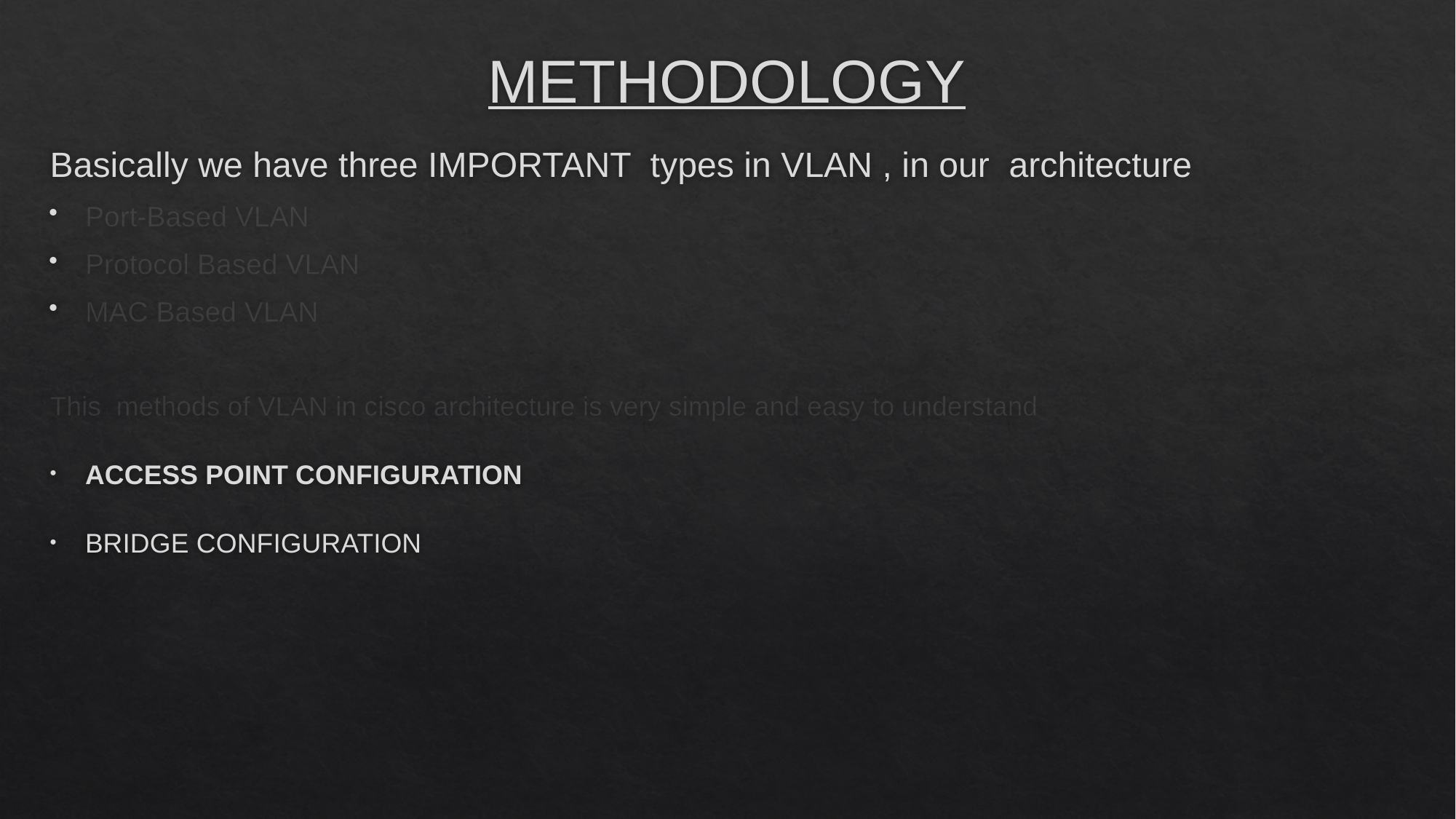

# METHODOLOGY
Basically we have three IMPORTANT  types in VLAN , in our  architecture
Port-Based VLAN
Protocol Based VLAN
MAC Based VLAN

This  methods of VLAN in cisco architecture is very simple and easy to understand.
ACCESS POINT CONFIGURATION
BRIDGE CONFIGURATION